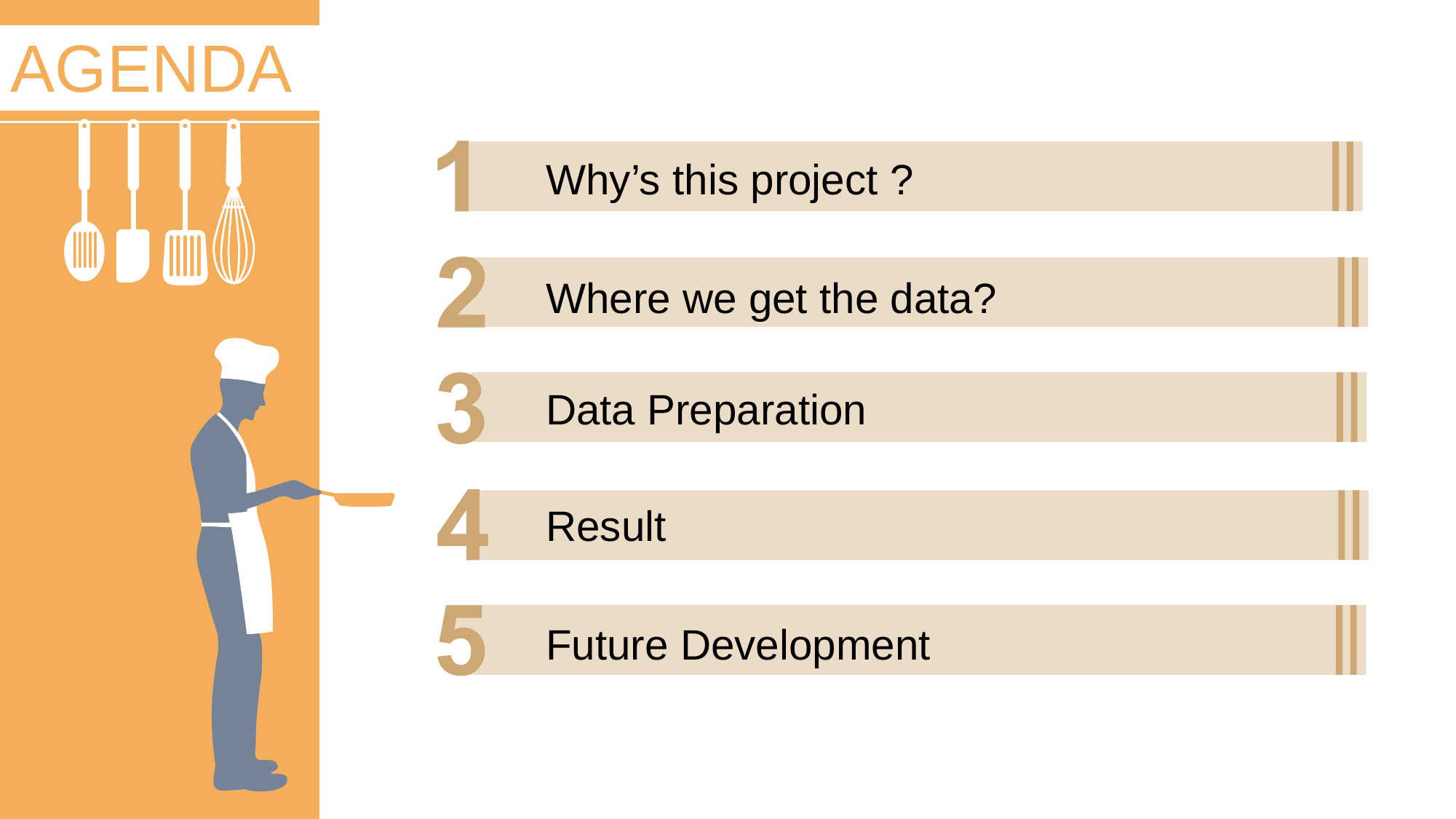

AGENDA

Why’s this project ?

Where we get the data?

Data Preparation

Result

Future Development